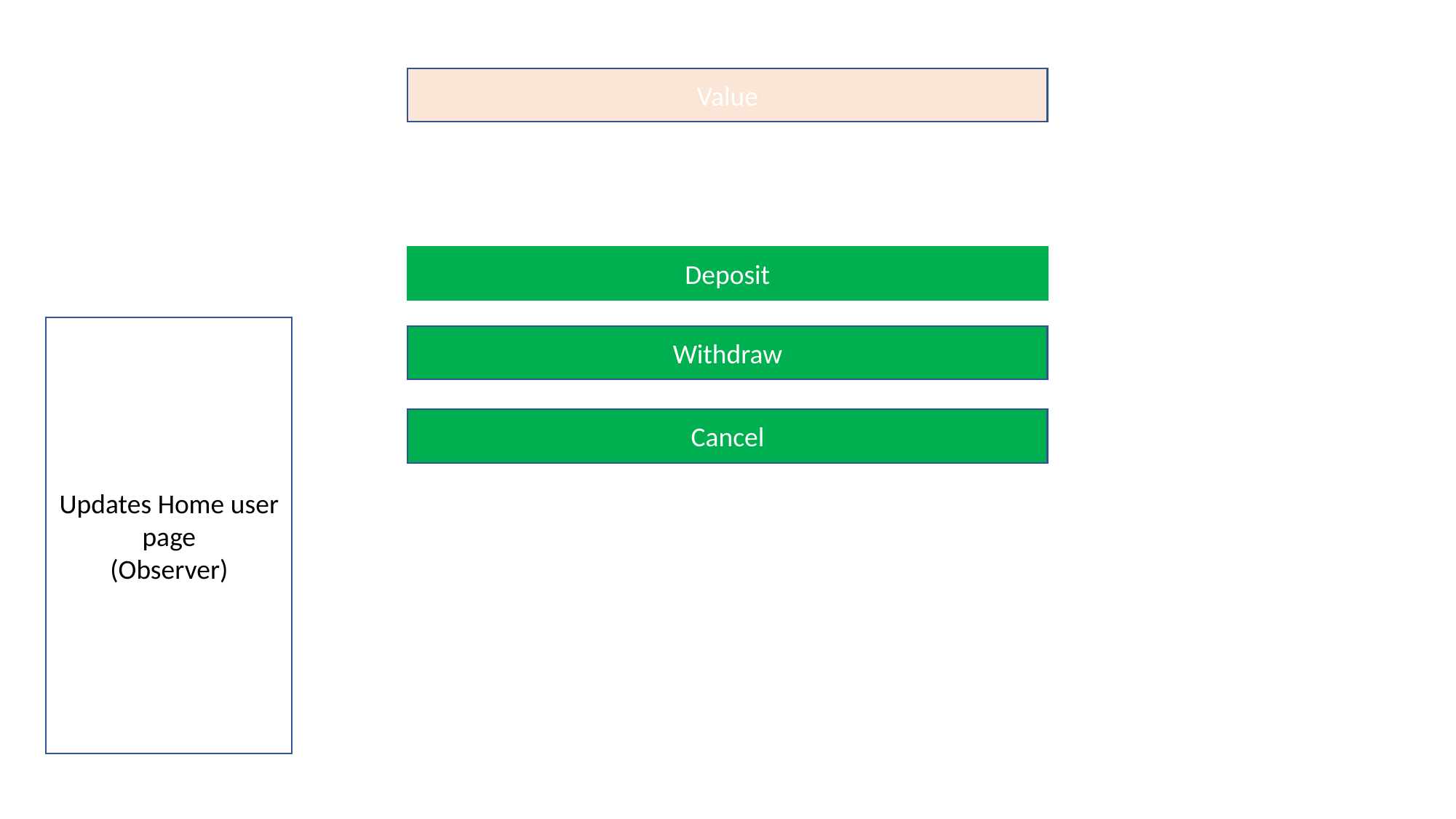

Value
Deposit
Updates Home user page
(Observer)
Withdraw
Cancel